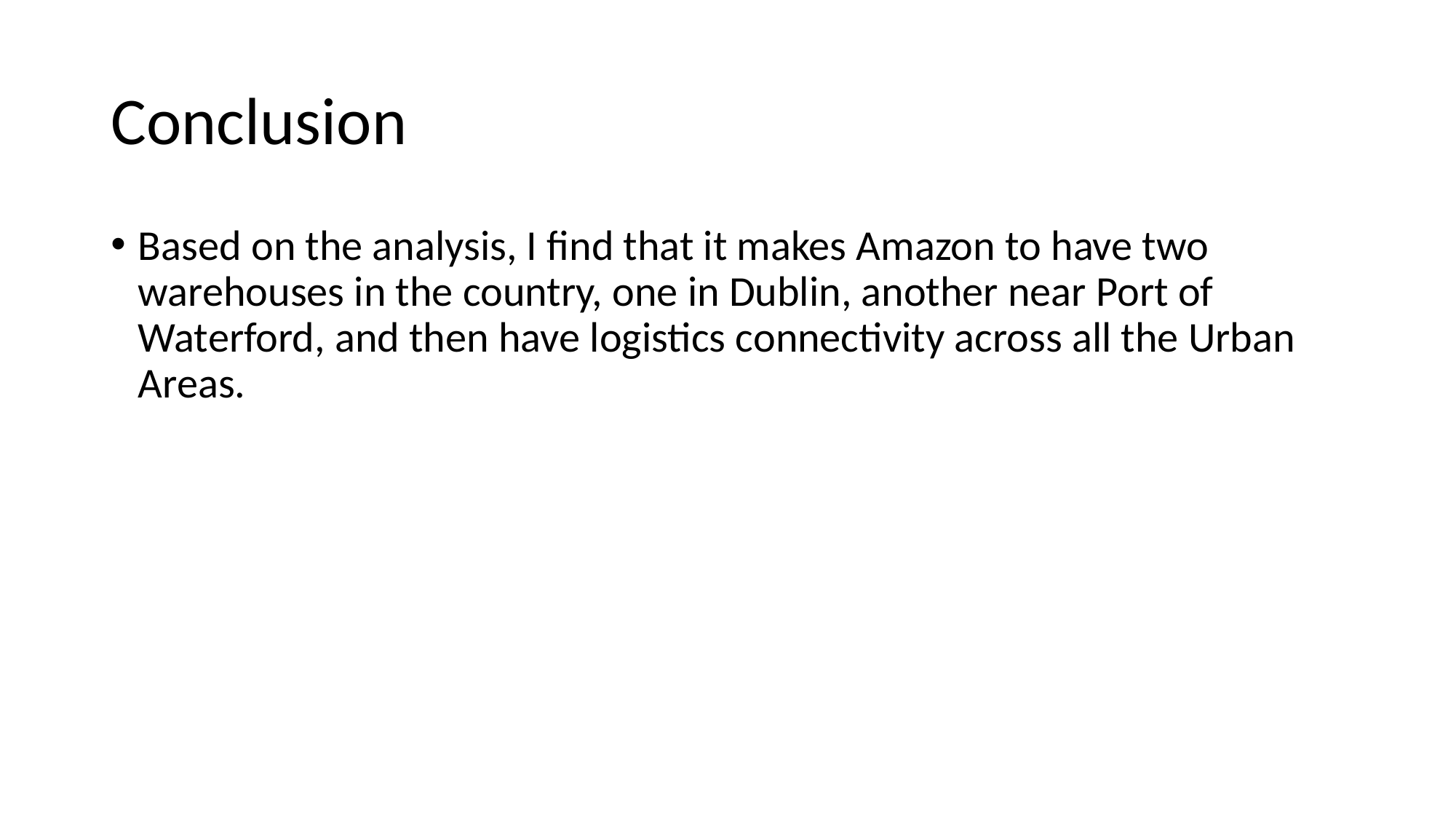

# Conclusion
Based on the analysis, I find that it makes Amazon to have two warehouses in the country, one in Dublin, another near Port of Waterford, and then have logistics connectivity across all the Urban Areas.